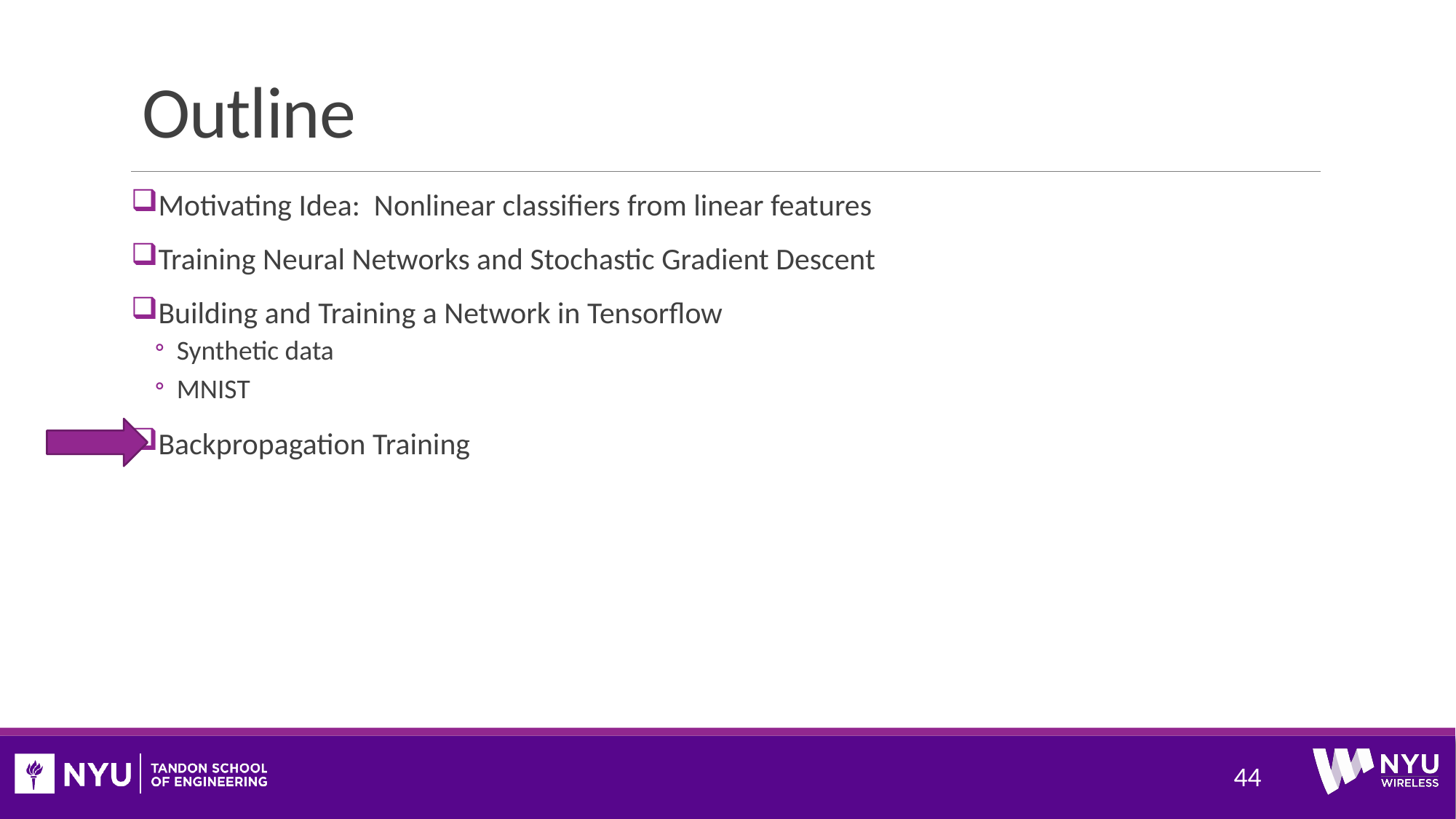

# Outline
Motivating Idea:  Nonlinear classifiers from linear features
Training Neural Networks and Stochastic Gradient Descent
Building and Training a Network in Tensorflow
Synthetic data
MNIST
Backpropagation Training

44